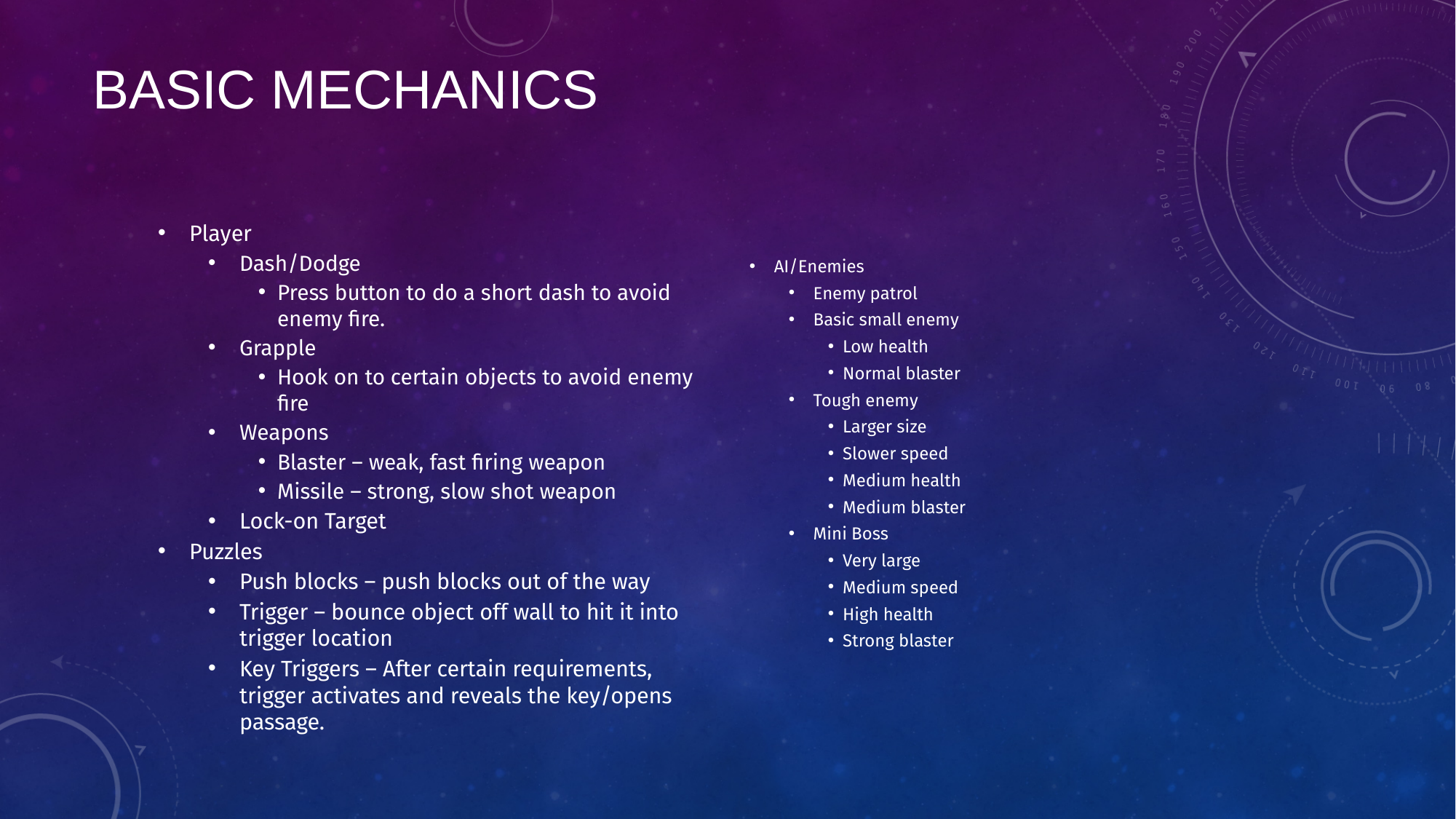

# Basic Mechanics
Player
Dash/Dodge
Press button to do a short dash to avoid enemy fire.
Grapple
Hook on to certain objects to avoid enemy fire
Weapons
Blaster – weak, fast firing weapon
Missile – strong, slow shot weapon
Lock-on Target
Puzzles
Push blocks – push blocks out of the way
Trigger – bounce object off wall to hit it into trigger location
Key Triggers – After certain requirements, trigger activates and reveals the key/opens passage.

AI/Enemies
Enemy patrol
Basic small enemy
Low health
Normal blaster
Tough enemy
Larger size
Slower speed
Medium health
Medium blaster
Mini Boss
Very large
Medium speed
High health
Strong blaster